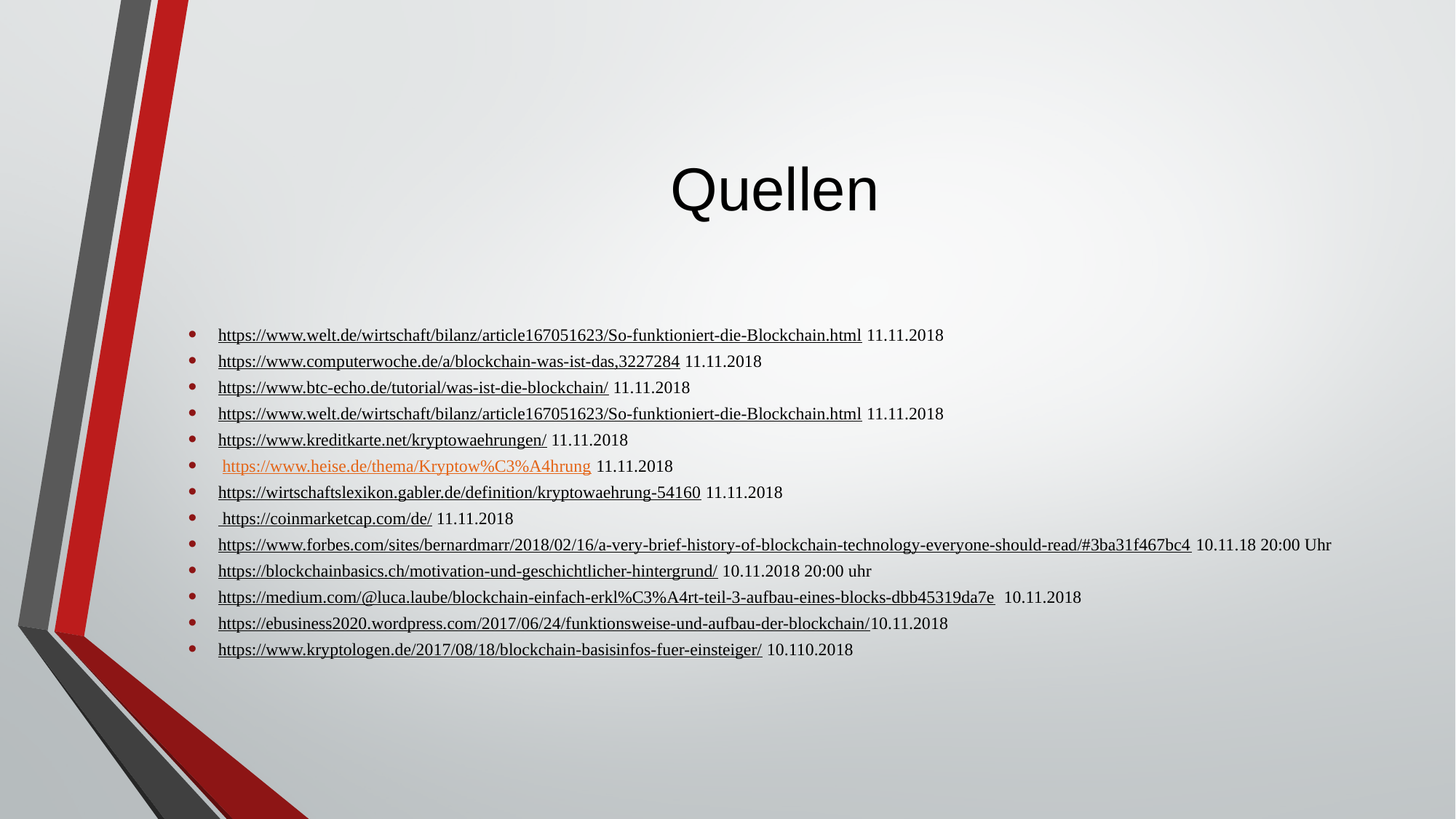

# Quellen
https://www.welt.de/wirtschaft/bilanz/article167051623/So-funktioniert-die-Blockchain.html 11.11.2018
https://www.computerwoche.de/a/blockchain-was-ist-das,3227284 11.11.2018
https://www.btc-echo.de/tutorial/was-ist-die-blockchain/ 11.11.2018
https://www.welt.de/wirtschaft/bilanz/article167051623/So-funktioniert-die-Blockchain.html 11.11.2018
https://www.kreditkarte.net/kryptowaehrungen/ 11.11.2018
 https://www.heise.de/thema/Kryptow%C3%A4hrung 11.11.2018
https://wirtschaftslexikon.gabler.de/definition/kryptowaehrung-54160 11.11.2018
 https://coinmarketcap.com/de/ 11.11.2018
https://www.forbes.com/sites/bernardmarr/2018/02/16/a-very-brief-history-of-blockchain-technology-everyone-should-read/#3ba31f467bc4 10.11.18 20:00 Uhr
https://blockchainbasics.ch/motivation-und-geschichtlicher-hintergrund/ 10.11.2018 20:00 uhr
https://medium.com/@luca.laube/blockchain-einfach-erkl%C3%A4rt-teil-3-aufbau-eines-blocks-dbb45319da7e  10.11.2018
https://ebusiness2020.wordpress.com/2017/06/24/funktionsweise-und-aufbau-der-blockchain/10.11.2018
https://www.kryptologen.de/2017/08/18/blockchain-basisinfos-fuer-einsteiger/ 10.110.2018